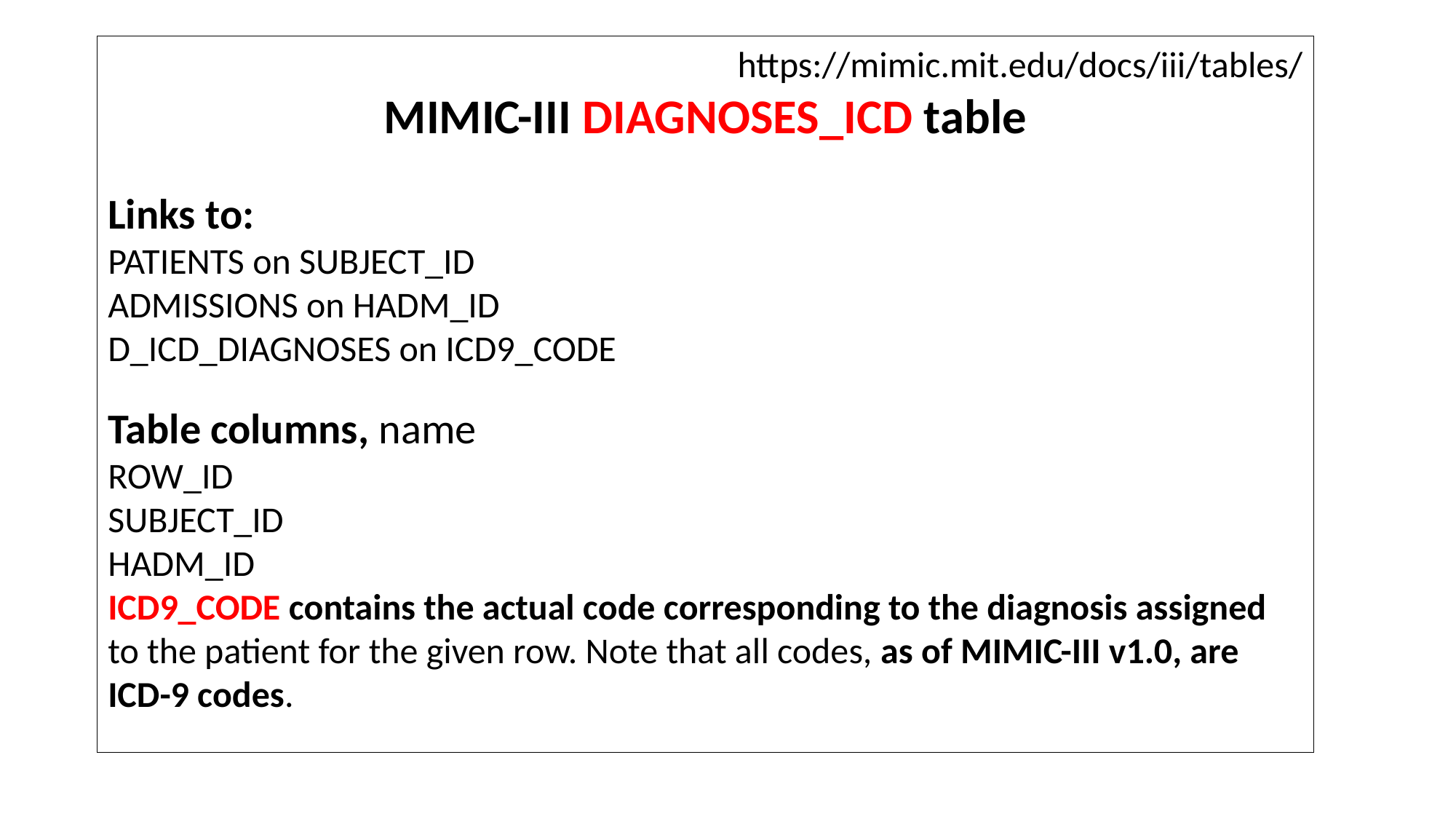

https://mimic.mit.edu/docs/iii/tables/
MIMIC-III DIAGNOSES_ICD table

Links to:
PATIENTS on SUBJECT_ID
ADMISSIONS on HADM_ID
D_ICD_DIAGNOSES on ICD9_CODE

Table columns, name
ROW_ID
SUBJECT_ID
HADM_ID
ICD9_CODE contains the actual code corresponding to the diagnosis assigned to the patient for the given row. Note that all codes, as of MIMIC-III v1.0, are ICD-9 codes.